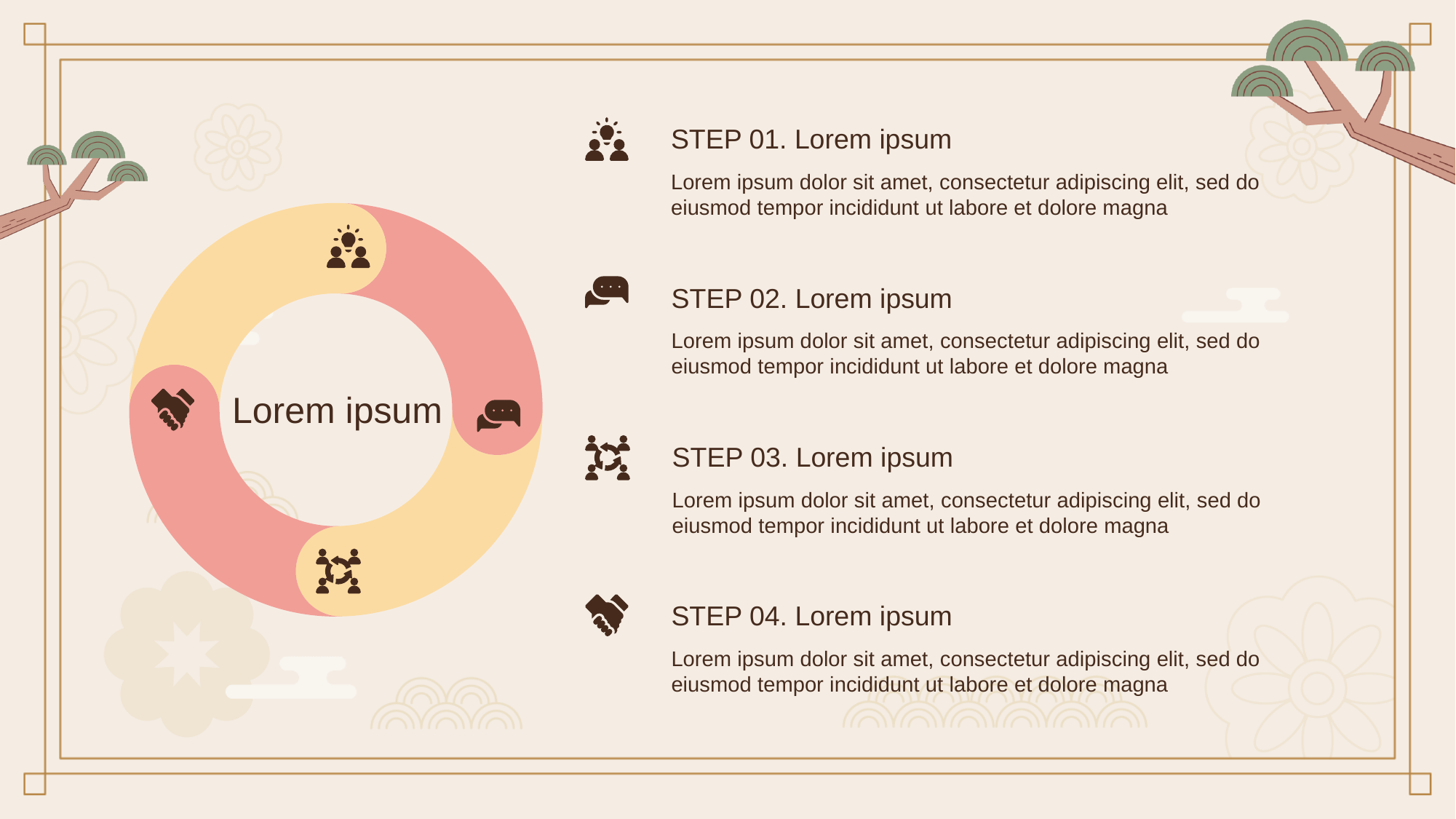

STEP 01. Lorem ipsum
Lorem ipsum dolor sit amet, consectetur adipiscing elit, sed do eiusmod tempor incididunt ut labore et dolore magna

STEP 02. Lorem ipsum

Lorem ipsum dolor sit amet, consectetur adipiscing elit, sed do eiusmod tempor incididunt ut labore et dolore magna
Lorem ipsum

STEP 03. Lorem ipsum
Lorem ipsum dolor sit amet, consectetur adipiscing elit, sed do eiusmod tempor incididunt ut labore et dolore magna

STEP 04. Lorem ipsum
Lorem ipsum dolor sit amet, consectetur adipiscing elit, sed do eiusmod tempor incididunt ut labore et dolore magna